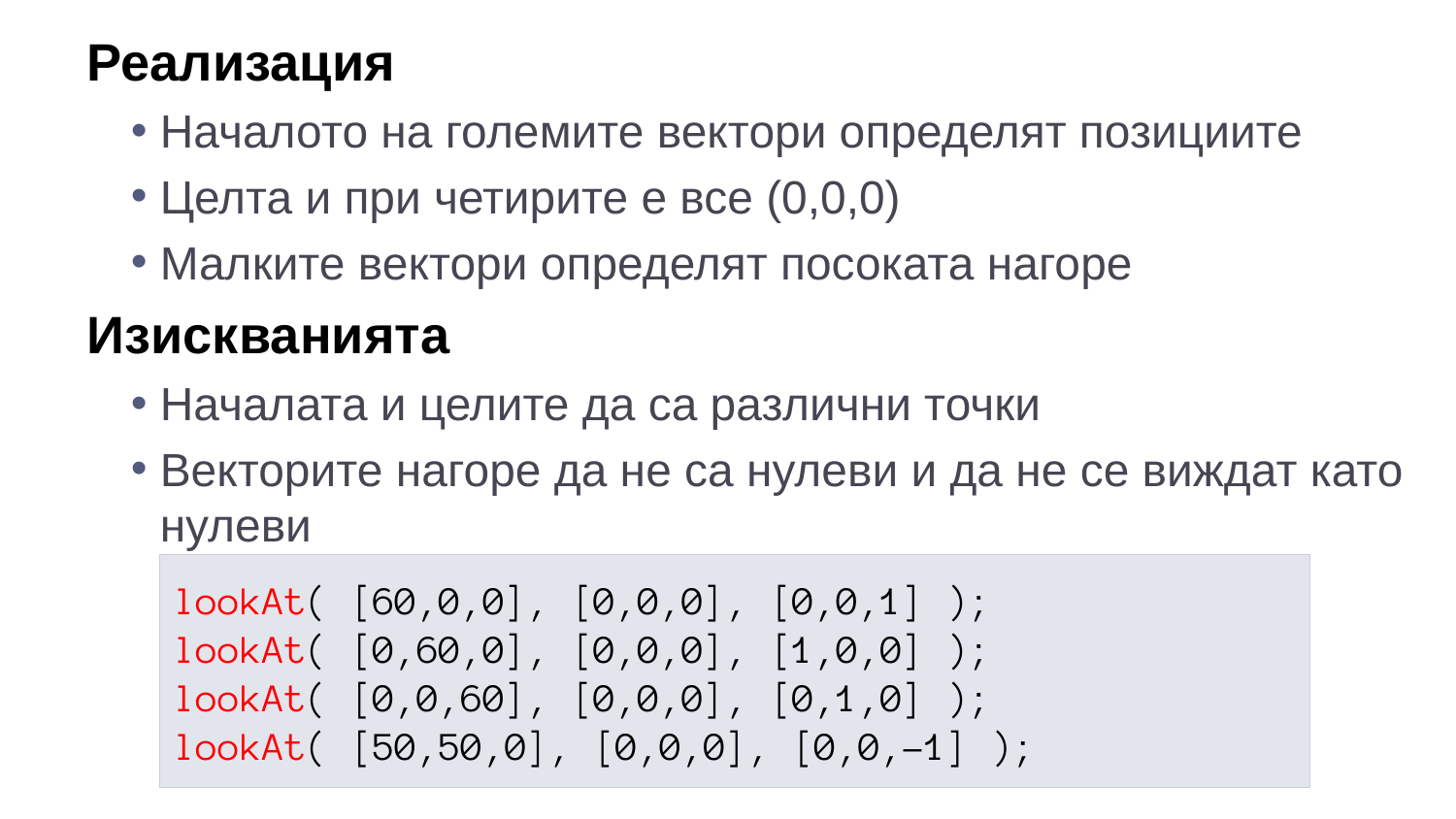

Реализация
Началото на големите вектори определят позициите
Целта и при четирите е все (0,0,0)
Малките вектори определят посоката нагоре
Изискванията
Началата и целите да са различни точки
Векторите нагоре да не са нулеви и да не се виждат като нулеви

lookAt( [60,0,0], [0,0,0], [0,0,1] );
lookAt( [0,60,0], [0,0,0], [1,0,0] );
lookAt( [0,0,60], [0,0,0], [0,1,0] );
lookAt( [50,50,0], [0,0,0], [0,0,-1] );